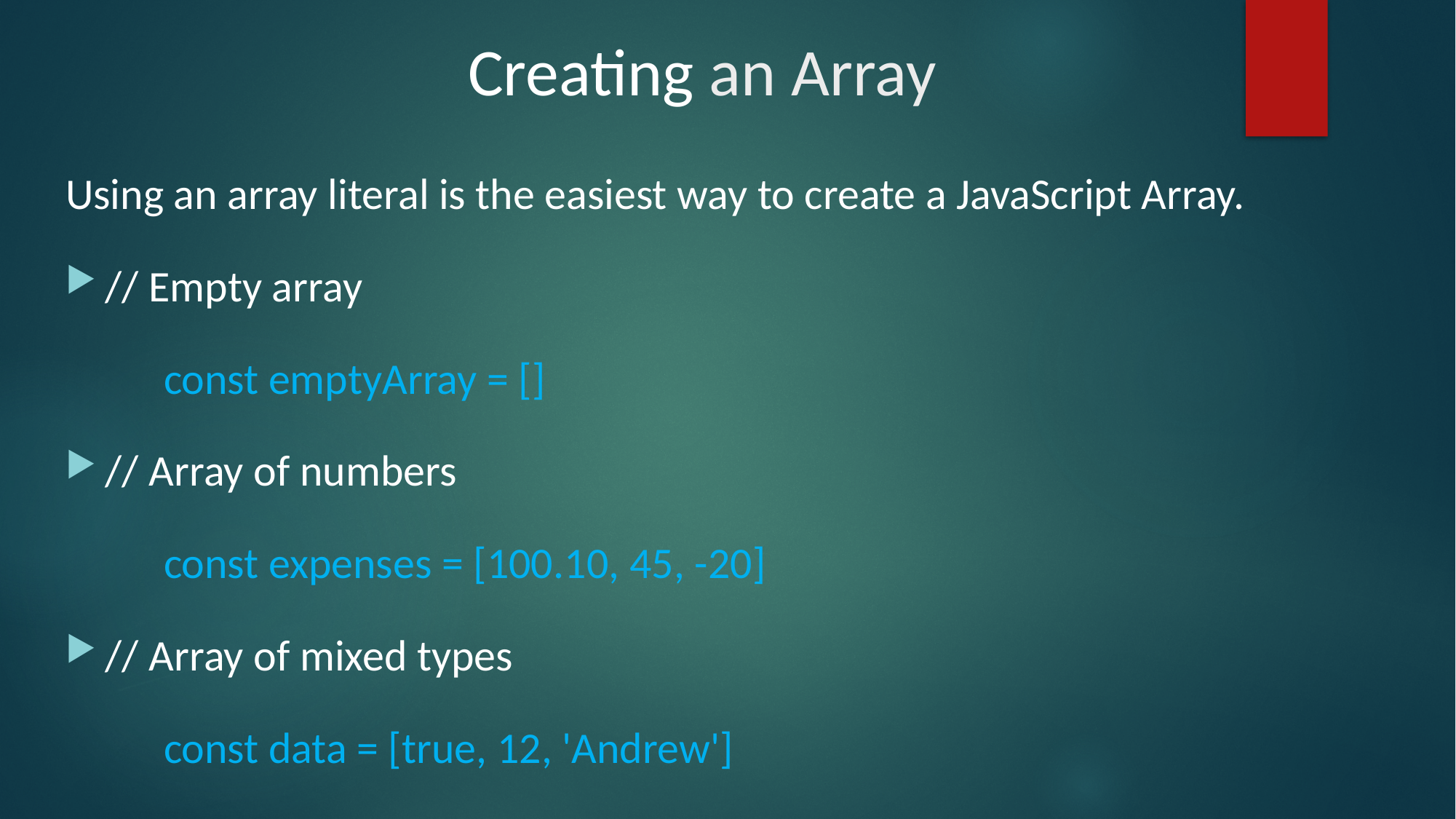

# Creating an Array
Using an array literal is the easiest way to create a JavaScript Array.
// Empty array
	const emptyArray = []
// Array of numbers
	const expenses = [100.10, 45, -20]
// Array of mixed types
	const data = [true, 12, 'Andrew']